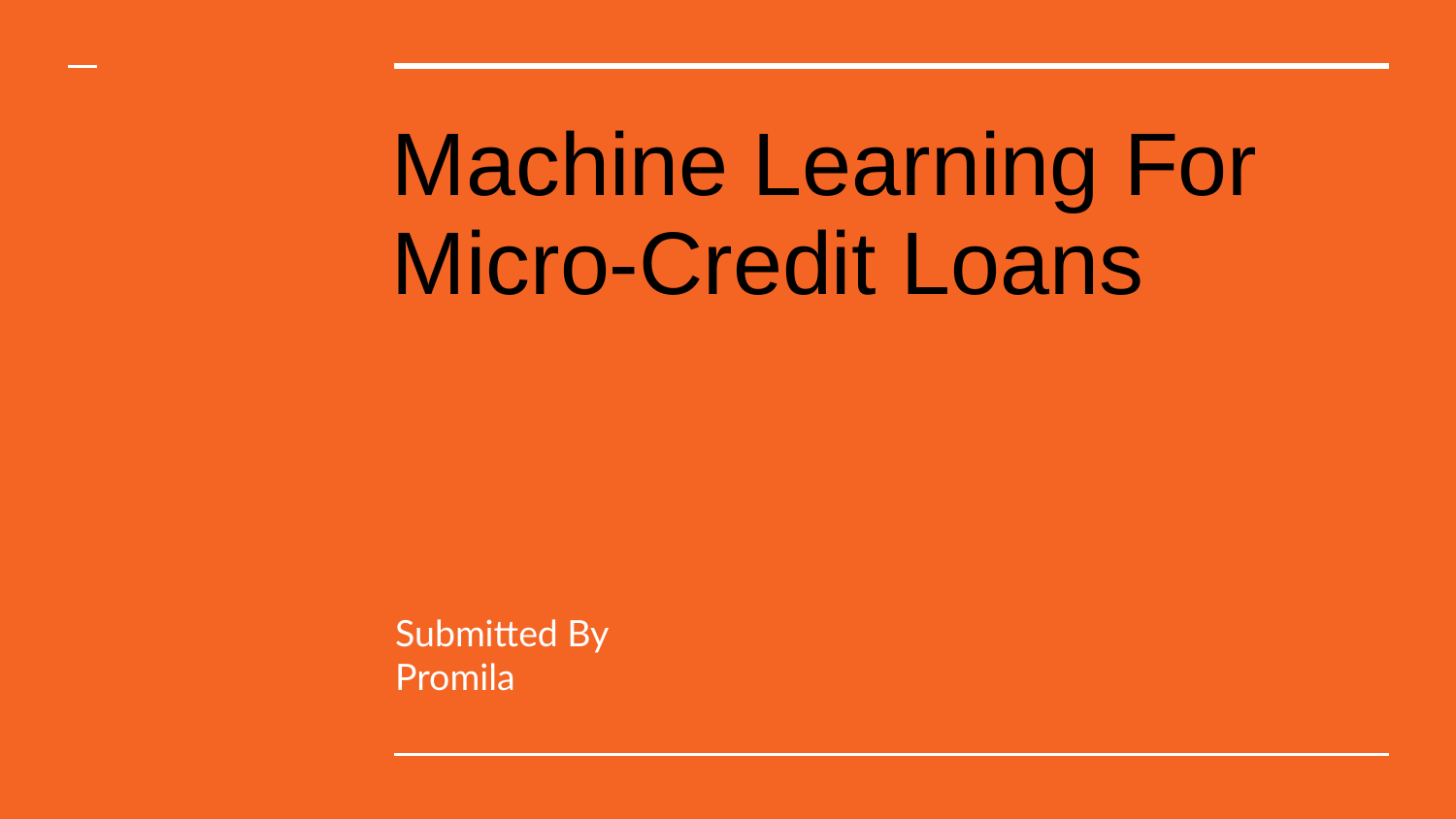

# Machine Learning For Micro-Credit Loans
Submitted By
Promila